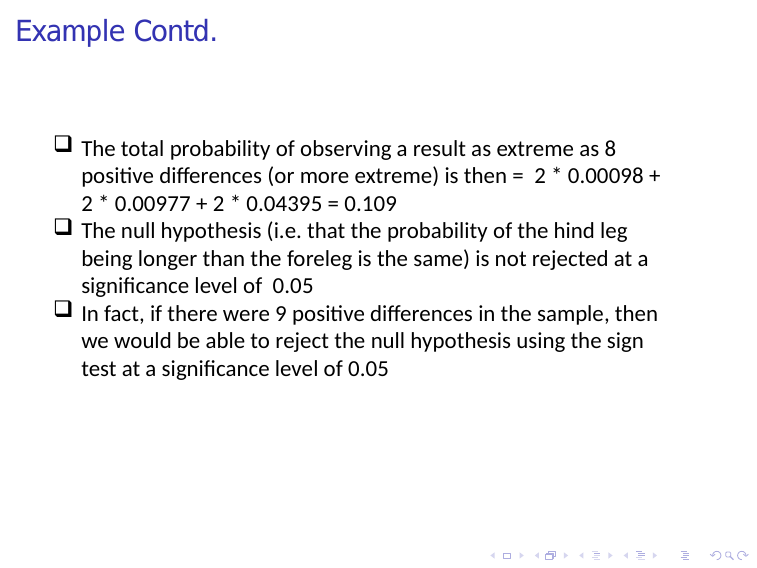

# Example Contd.
The total probability of observing a result as extreme as 8 positive differences (or more extreme) is then =  2 * 0.00098 + 2 * 0.00977 + 2 * 0.04395 = 0.109
The null hypothesis (i.e. that the probability of the hind leg being longer than the foreleg is the same) is not rejected at a significance level of  0.05
In fact, if there were 9 positive differences in the sample, then we would be able to reject the null hypothesis using the sign test at a significance level of 0.05